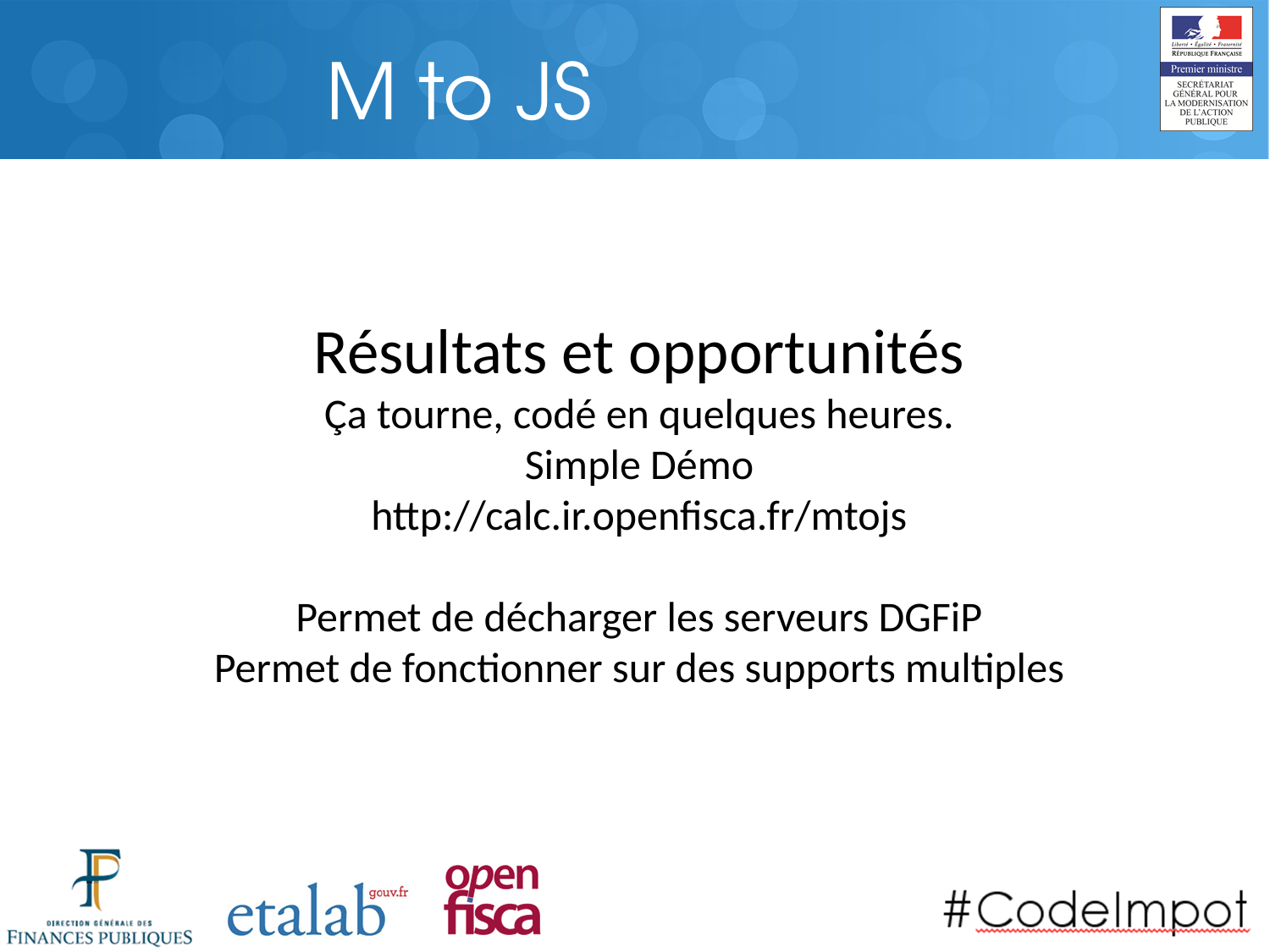

M to JS
Résultats et opportunités
Ça tourne, codé en quelques heures.
Simple Démo
http://calc.ir.openfisca.fr/mtojs

Permet de décharger les serveurs DGFiP
Permet de fonctionner sur des supports multiples